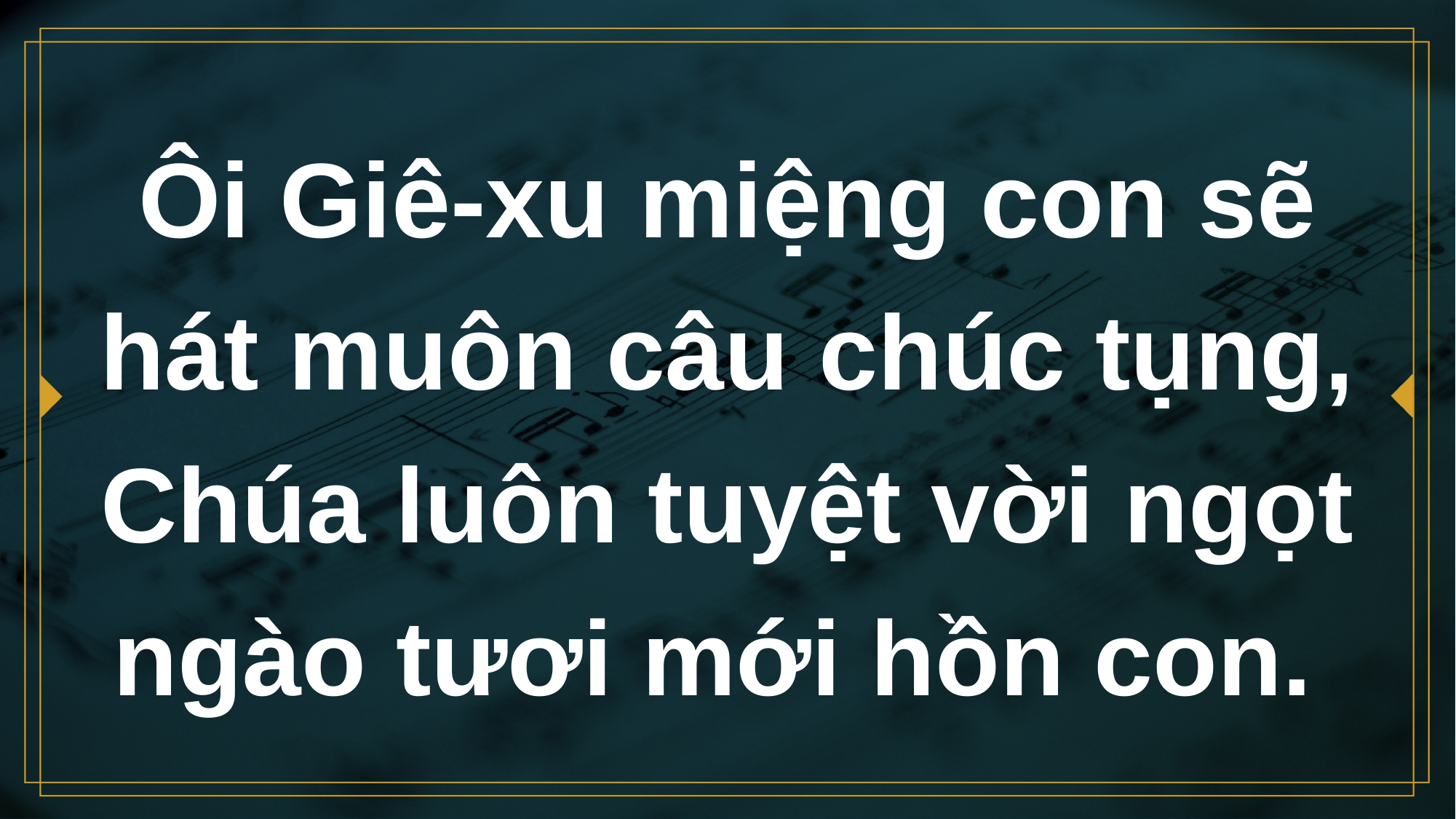

# Ôi Giê-xu miệng con sẽ hát muôn câu chúc tụng, Chúa luôn tuyệt vời ngọt ngào tươi mới hồn con.